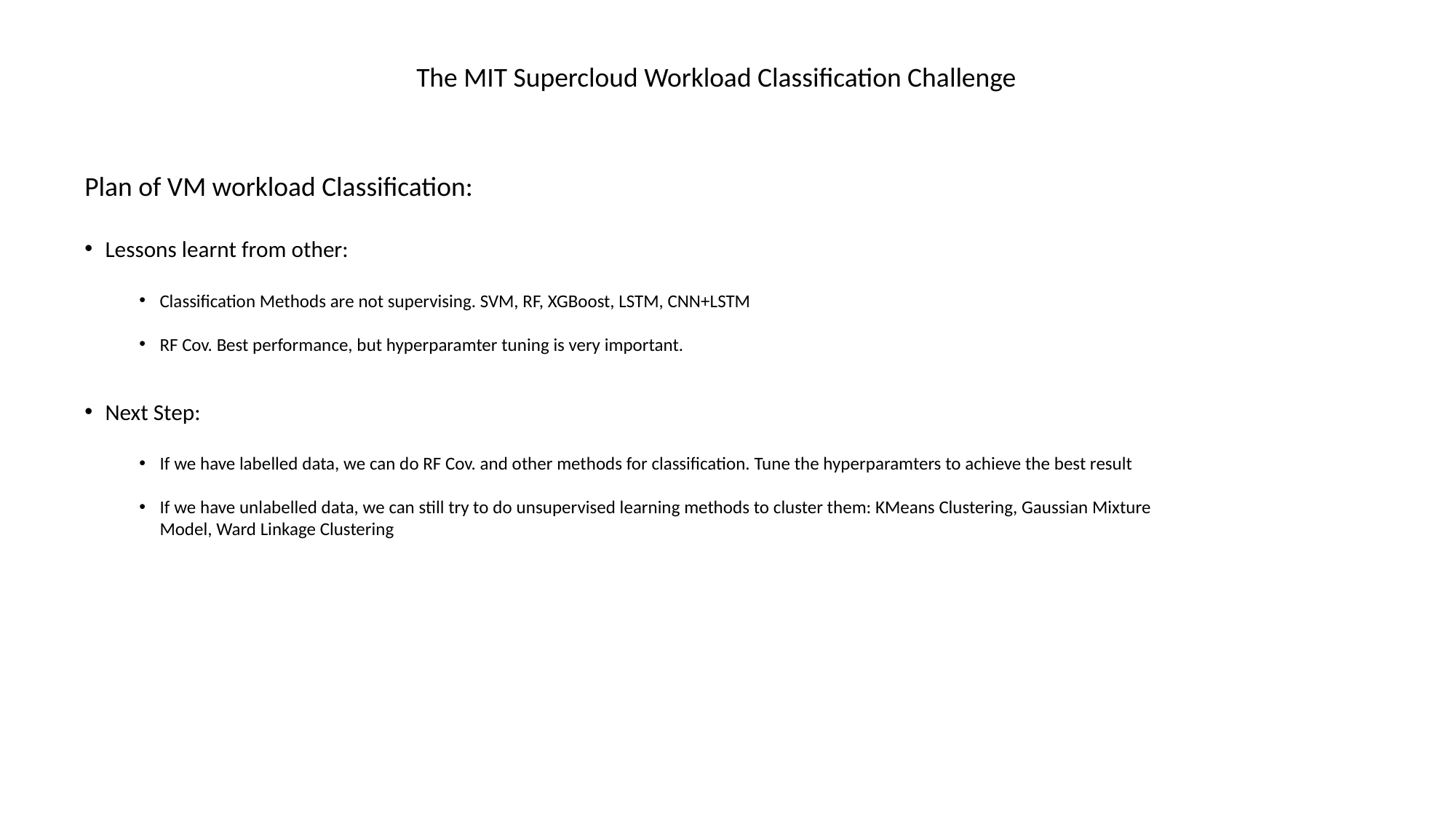

The MIT Supercloud Workload Classification Challenge
Plan of VM workload Classification:

Lessons learnt from other:

Classification Methods are not supervising. SVM, RF, XGBoost, LSTM, CNN+LSTM

RF Cov. Best performance, but hyperparamter tuning is very important.

Next Step:

If we have labelled data, we can do RF Cov. and other methods for classification. Tune the hyperparamters to achieve the best result

If we have unlabelled data, we can still try to do unsupervised learning methods to cluster them: KMeans Clustering, Gaussian Mixture Model, Ward Linkage Clustering

Introduction:
Performance Heterogeneity: Commonly used models show heterogeneous performance behavior across accelerator types due to various architectural differences. Existing schedulers like Gandiva, Tiresias, and Themis do not consider this heterogeneous performance behavior.

Generality across Policies: Cluster operators might want to implement different scheduling policies based on their business goals, such as optimizing for time to complete a set of batch jobs (makespan), fairness for ad-hoc jobs, or more sophisticated hierarchical policies that divide resources among high-level entities (e.g., departments) using one policy, and then individual jobs within the entity using another

Colocation and Placement Optimizations: